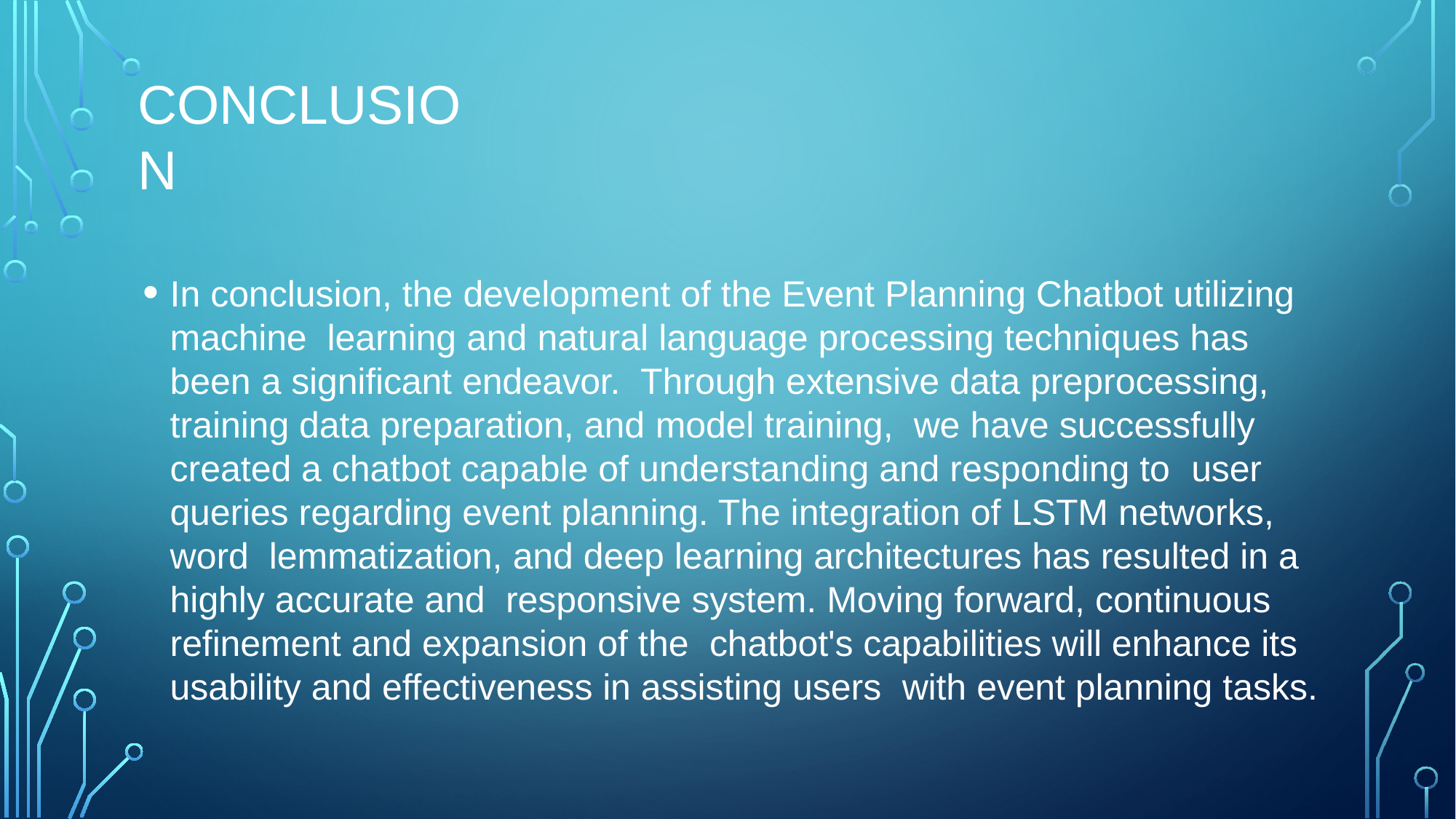

# CONCLUSION
In conclusion, the development of the Event Planning Chatbot utilizing machine  learning and natural language processing techniques has been a significant endeavor.  Through extensive data preprocessing, training data preparation, and model training,  we have successfully created a chatbot capable of understanding and responding to  user queries regarding event planning. The integration of LSTM networks, word  lemmatization, and deep learning architectures has resulted in a highly accurate and  responsive system. Moving forward, continuous refinement and expansion of the  chatbot's capabilities will enhance its usability and effectiveness in assisting users  with event planning tasks.